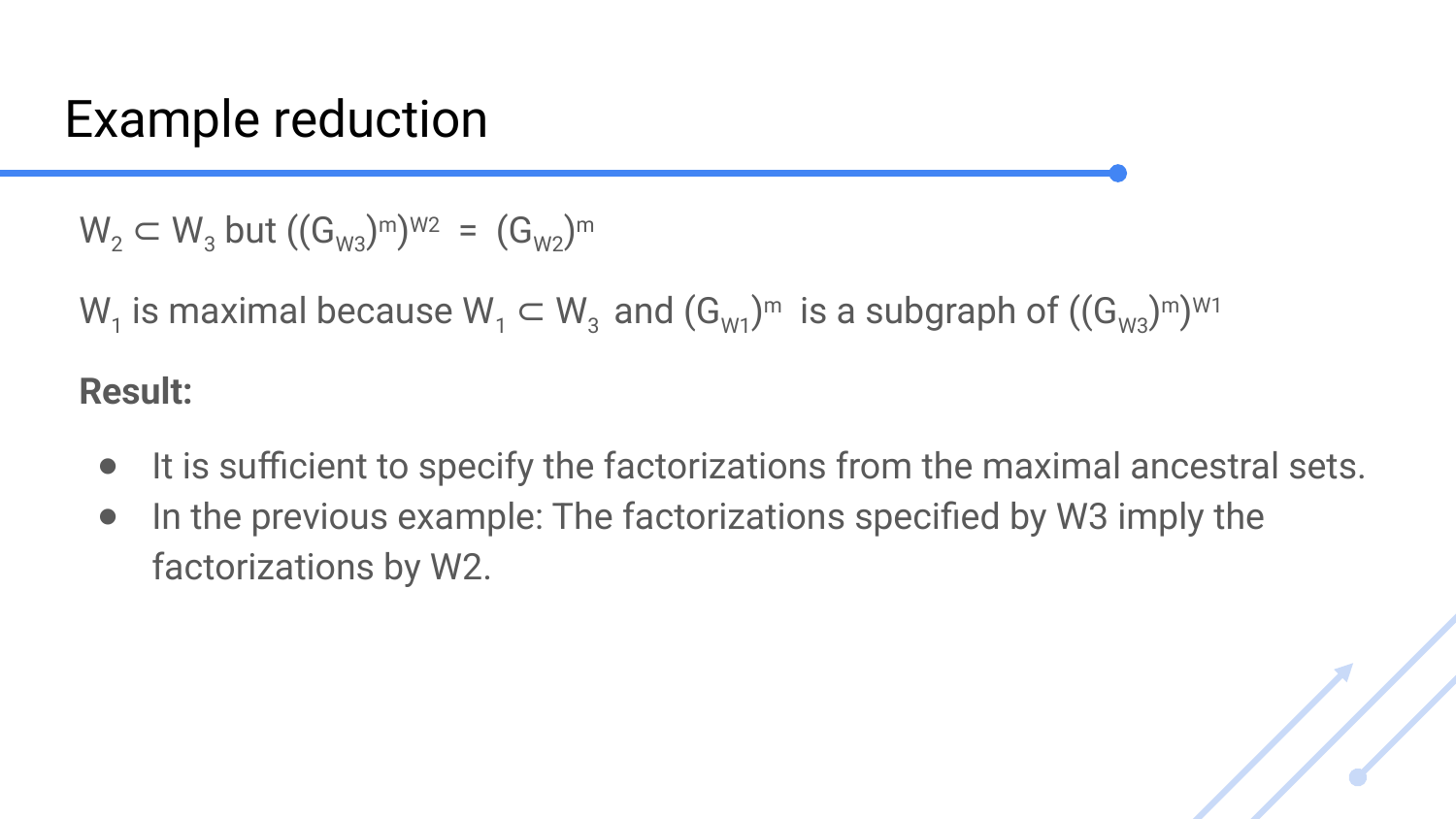

# Example reduction
W2 ⊂ W3 but ((GW3)m)W2  =  (GW2)m
W1 is maximal because W1 ⊂ W3  and (GW1)m  is a subgraph of ((GW3)m)W1
Result:
It is sufficient to specify the factorizations from the maximal ancestral sets.
In the previous example: The factorizations specified by W3 imply the factorizations by W2.